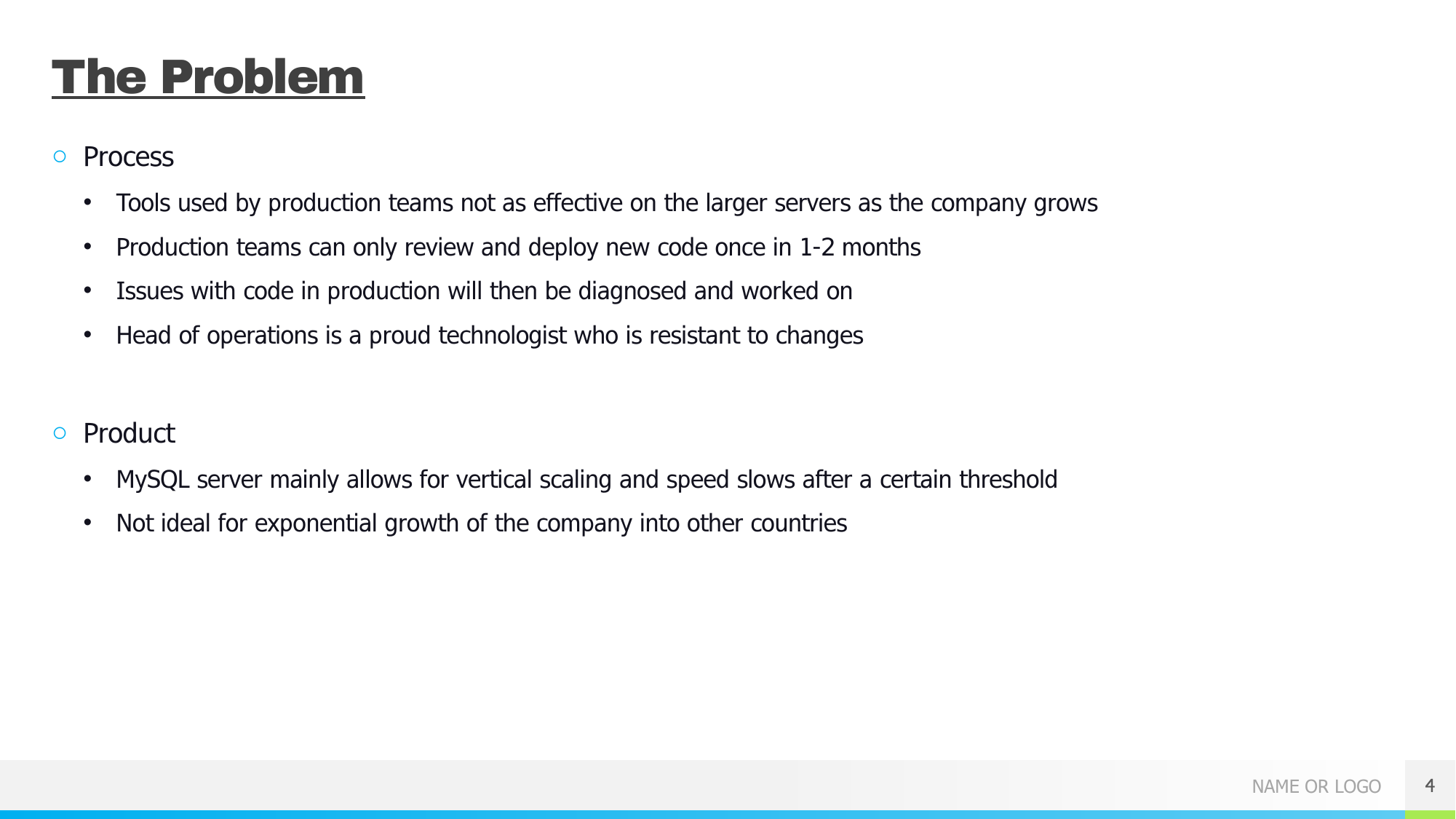

# The Problem
Process
Tools used by production teams not as effective on the larger servers as the company grows
Production teams can only review and deploy new code once in 1-2 months
Issues with code in production will then be diagnosed and worked on
Head of operations is a proud technologist who is resistant to changes

Product
MySQL server mainly allows for vertical scaling and speed slows after a certain threshold
Not ideal for exponential growth of the company into other countries
4